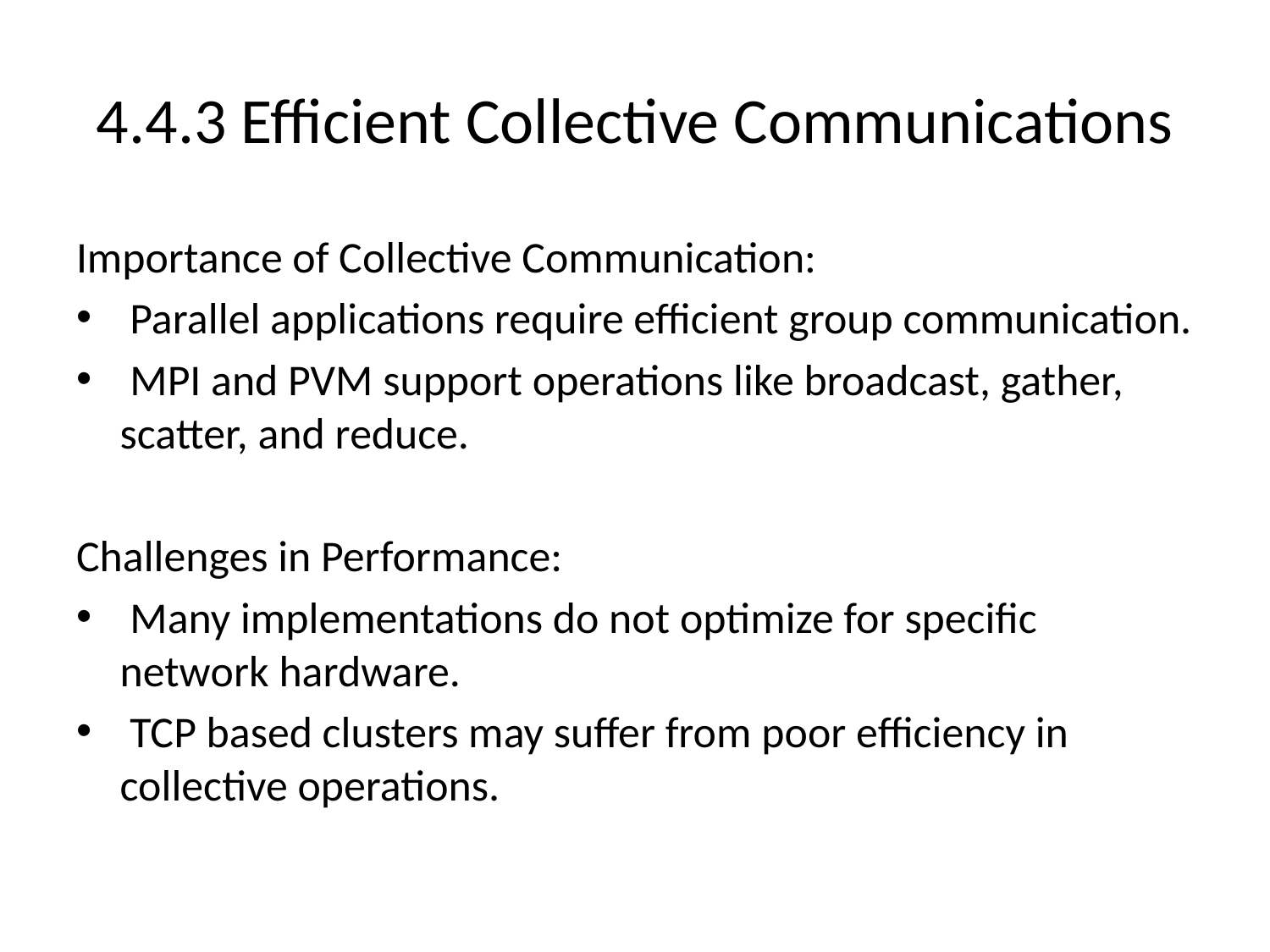

# 4.4.3 Efficient Collective Communications
Importance of Collective Communication:
 Parallel applications require efficient group communication.
 MPI and PVM support operations like broadcast, gather, scatter, and reduce.

Challenges in Performance:
 Many implementations do not optimize for specific network hardware.
 TCP based clusters may suffer from poor efficiency in collective operations.